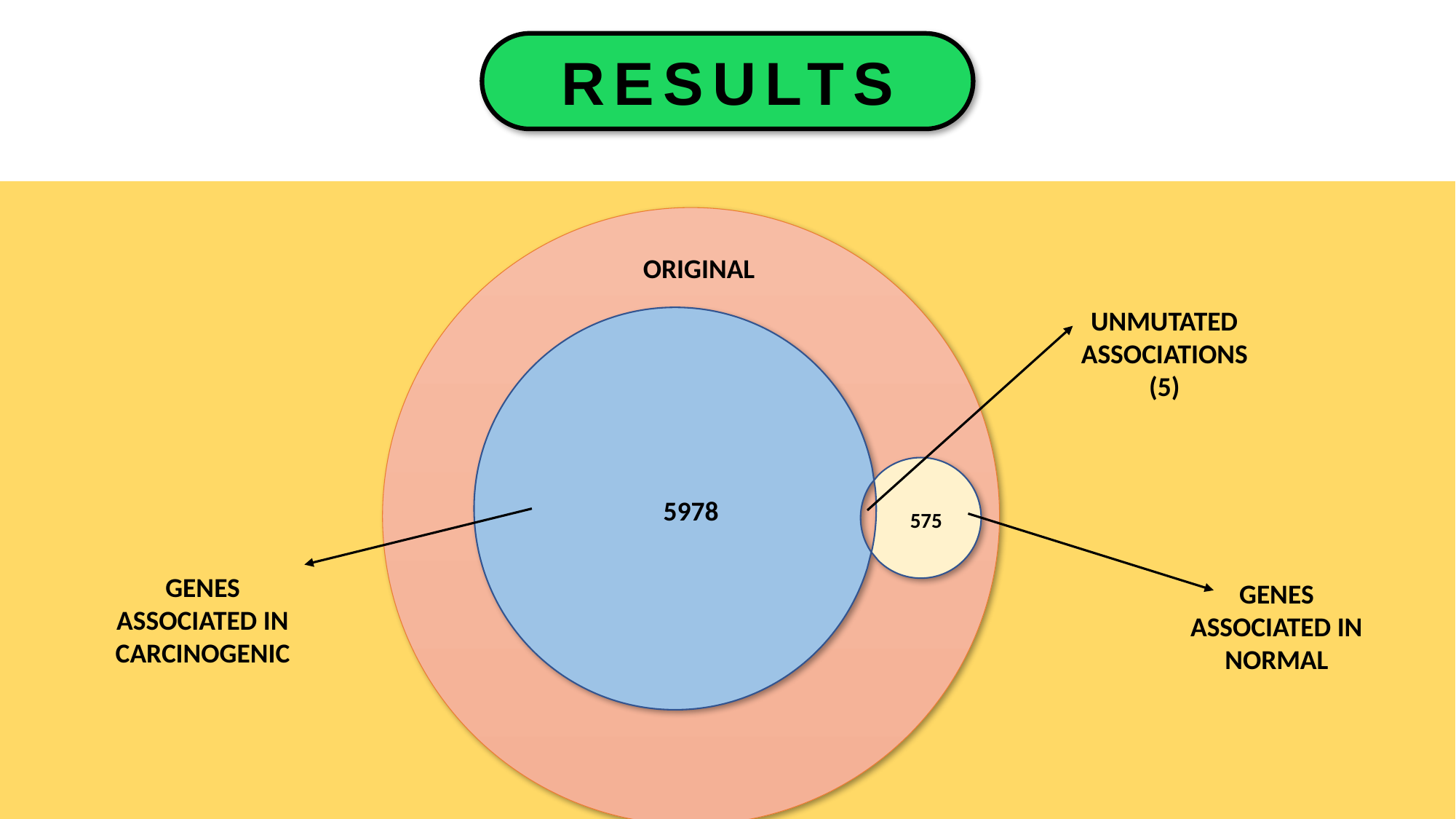

RESULTS

ORIGINAL
UNMUTATED ASSOCIATIONS (5)

5978

575

GENES ASSOCIATED IN CARCINOGENIC
GENES ASSOCIATED IN NORMAL